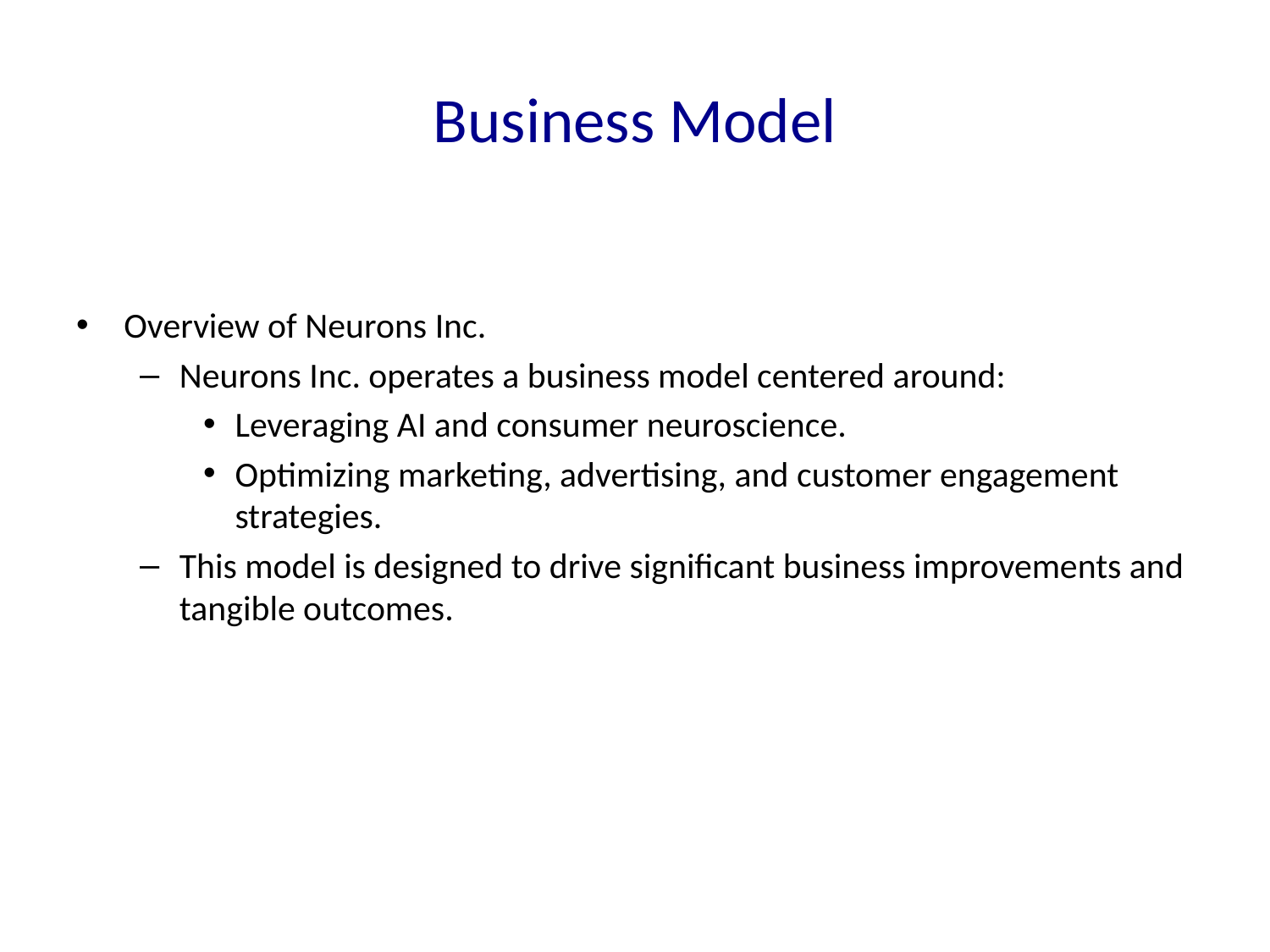

# Business Model

Overview of Neurons Inc.
Neurons Inc. operates a business model centered around:
Leveraging AI and consumer neuroscience.
Optimizing marketing, advertising, and customer engagement strategies.
This model is designed to drive significant business improvements and tangible outcomes.